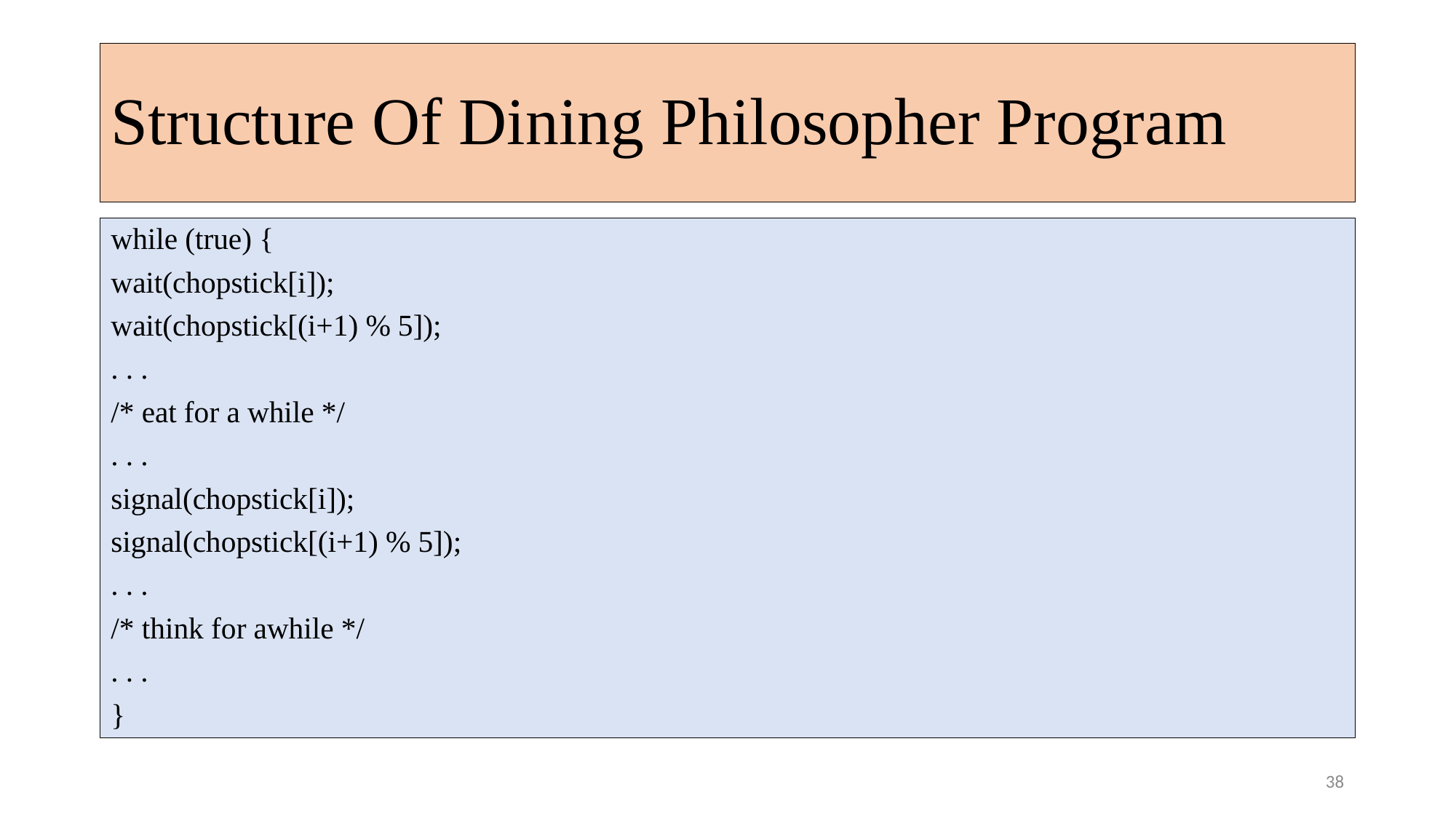

# Structure Of Dining Philosopher Program
while (true) {
wait(chopstick[i]);
wait(chopstick[(i+1) % 5]);
. . .
/* eat for a while */
. . .
signal(chopstick[i]);
signal(chopstick[(i+1) % 5]);
. . .
/* think for awhile */
. . .
}
38